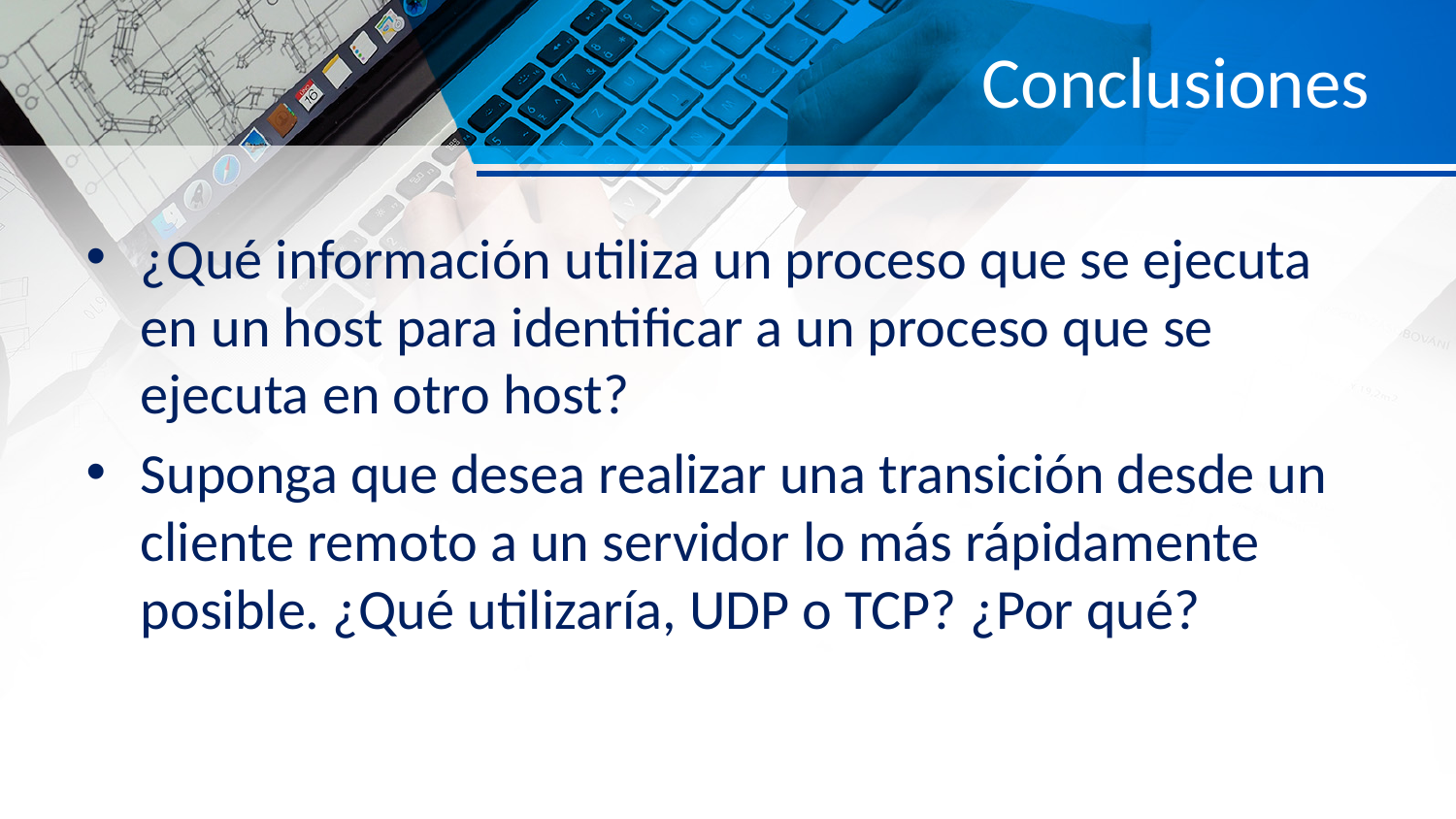

# Conclusiones
¿Qué información utiliza un proceso que se ejecuta en un host para identificar a un proceso que se ejecuta en otro host?
Suponga que desea realizar una transición desde un cliente remoto a un servidor lo más rápidamente posible. ¿Qué utilizaría, UDP o TCP? ¿Por qué?